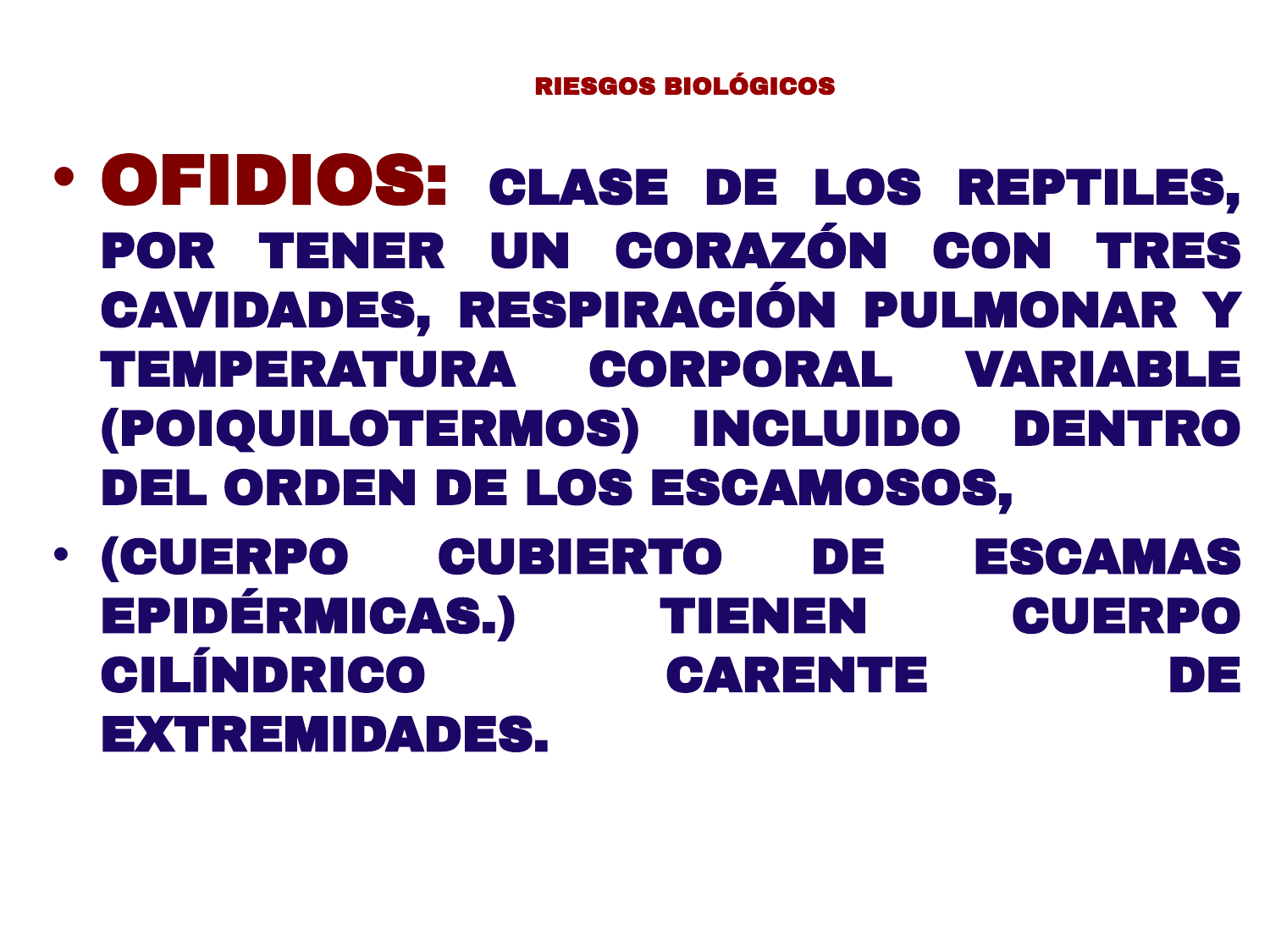

# RIESGOS BIOLÓGICOS
OFIDIOS: CLASE DE LOS REPTILES, POR TENER UN CORAZÓN CON TRES CAVIDADES, RESPIRACIÓN PULMONAR Y TEMPERATURA CORPORAL VARIABLE (POIQUILOTERMOS) INCLUIDO DENTRO DEL ORDEN DE LOS ESCAMOSOS,
(CUERPO CUBIERTO DE ESCAMAS EPIDÉRMICAS.) TIENEN CUERPO CILÍNDRICO CARENTE DE EXTREMIDADES.